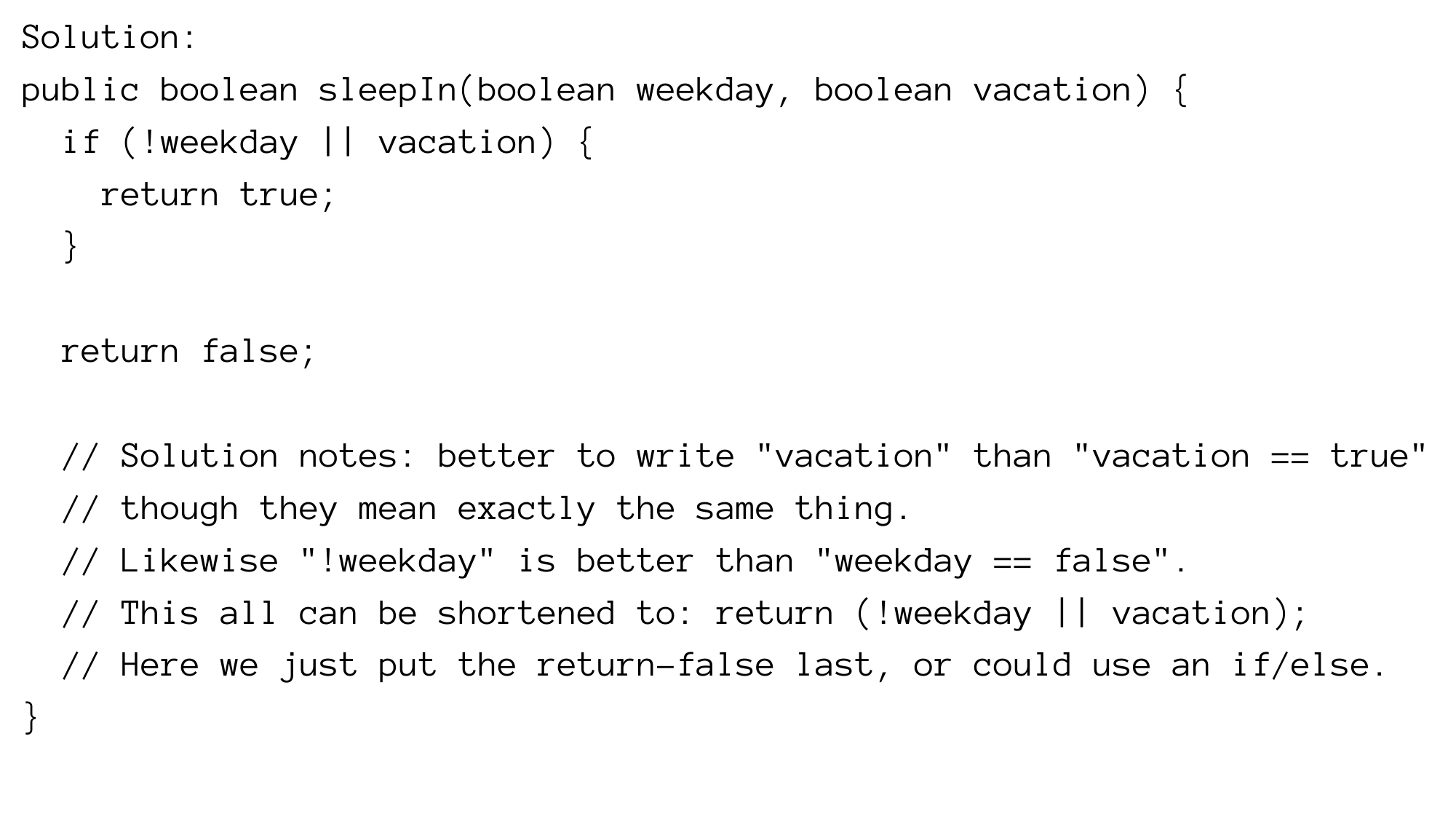

Solution:
public boolean sleepIn(boolean weekday, boolean vacation) {
  if (!weekday || vacation) {
    return true;
  }

  return false;

  // Solution notes: better to write "vacation" than "vacation == true"
  // though they mean exactly the same thing.
  // Likewise "!weekday" is better than "weekday == false".
  // This all can be shortened to: return (!weekday || vacation);
  // Here we just put the return-false last, or could use an if/else.
}